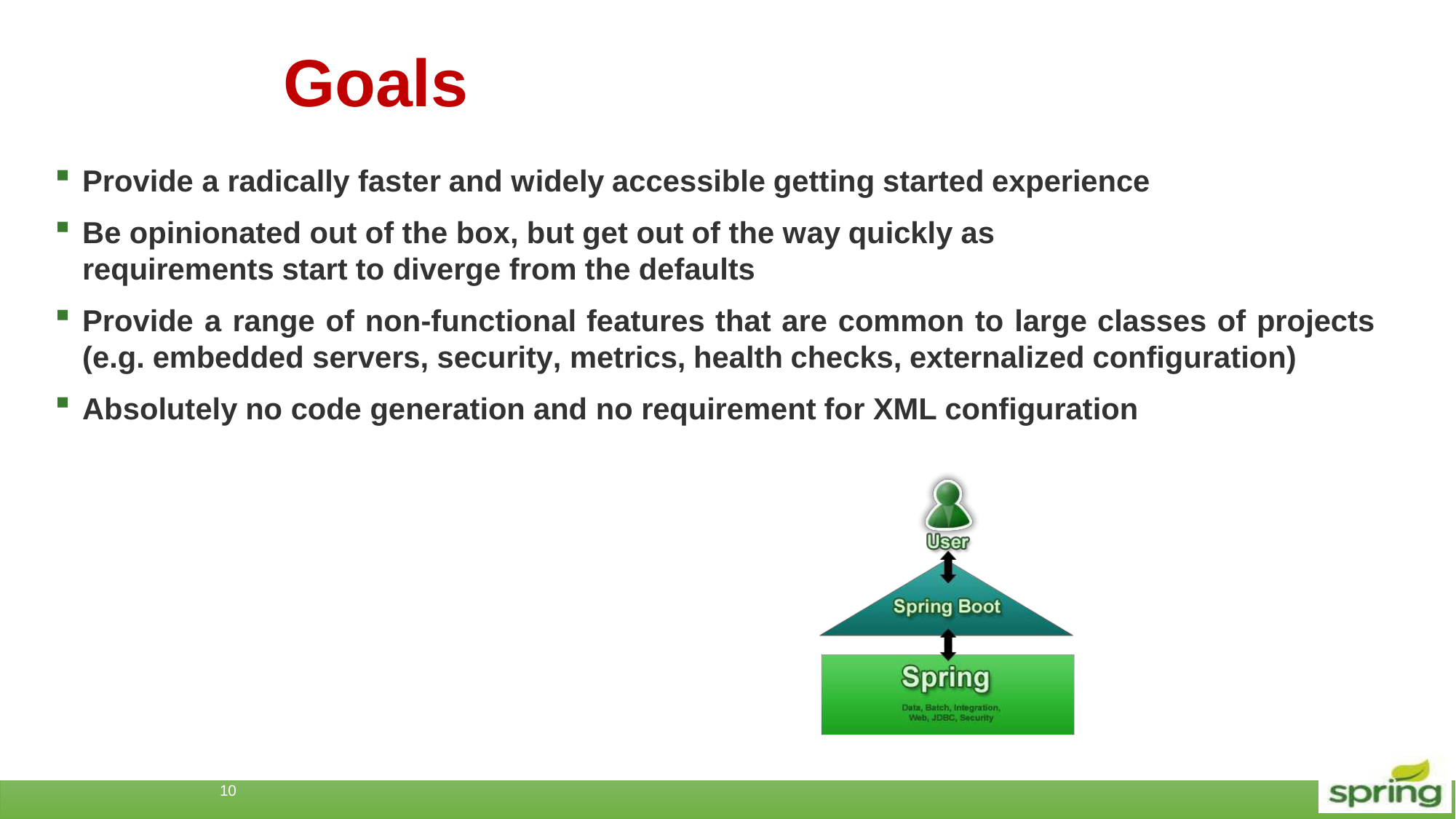

# Goals
Provide a radically faster and widely accessible getting started experience
Be opinionated out of the box, but get out of the way quickly as
requirements start to diverge from the defaults
Provide a range of non-functional features that are common to large classes of projects (e.g. embedded servers, security, metrics, health checks, externalized configuration)
Absolutely no code generation and no requirement for XML configuration

10